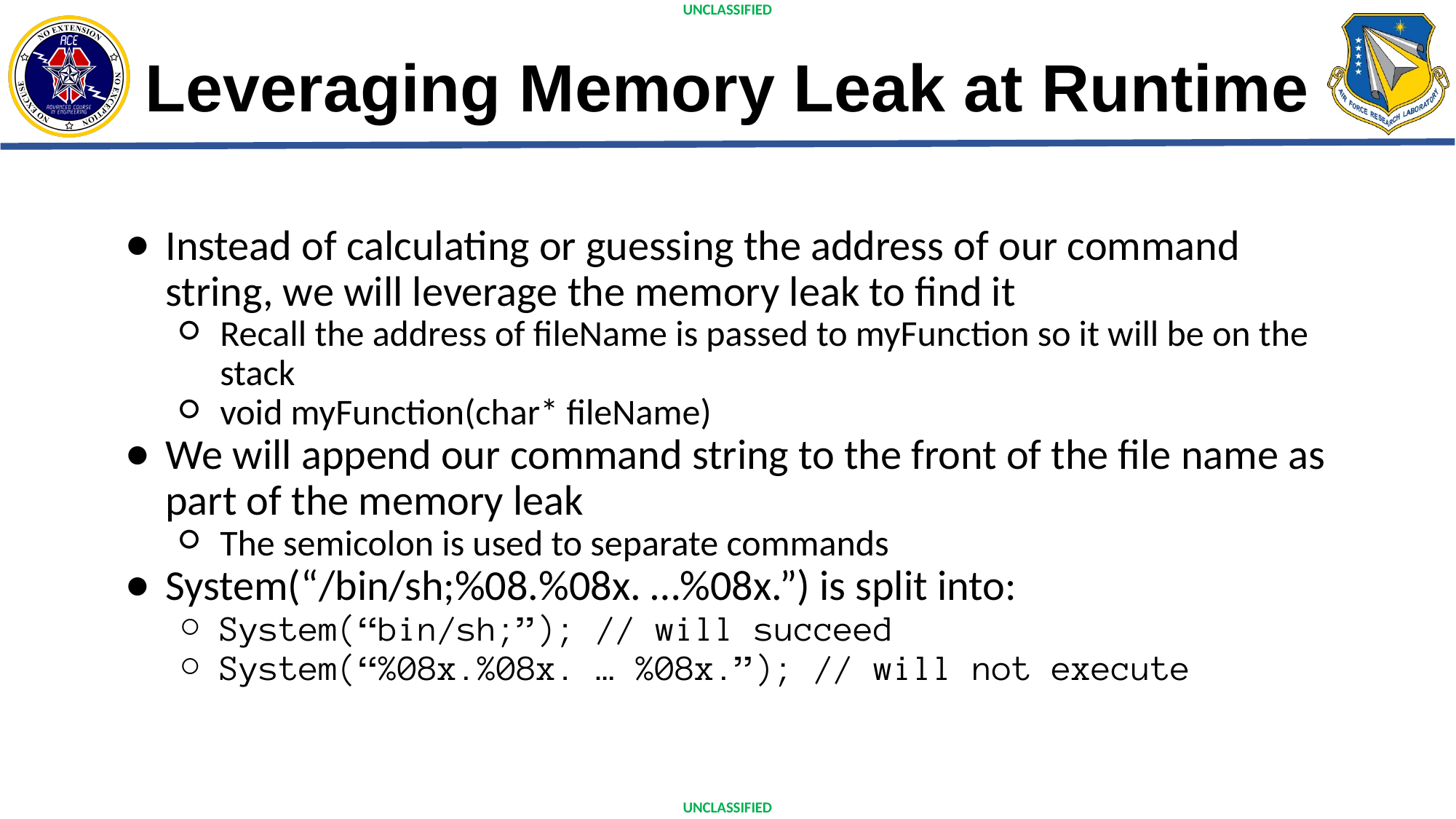

# Leveraging Memory Leak at Runtime
Instead of calculating or guessing the address of our command string, we will leverage the memory leak to find it
Recall the address of fileName is passed to myFunction so it will be on the stack
void myFunction(char* fileName)
We will append our command string to the front of the file name as part of the memory leak
The semicolon is used to separate commands
System(“/bin/sh;%08.%08x. …%08x.”) is split into:
System(“bin/sh;”); // will succeed
System(“%08x.%08x. … %08x.”); // will not execute